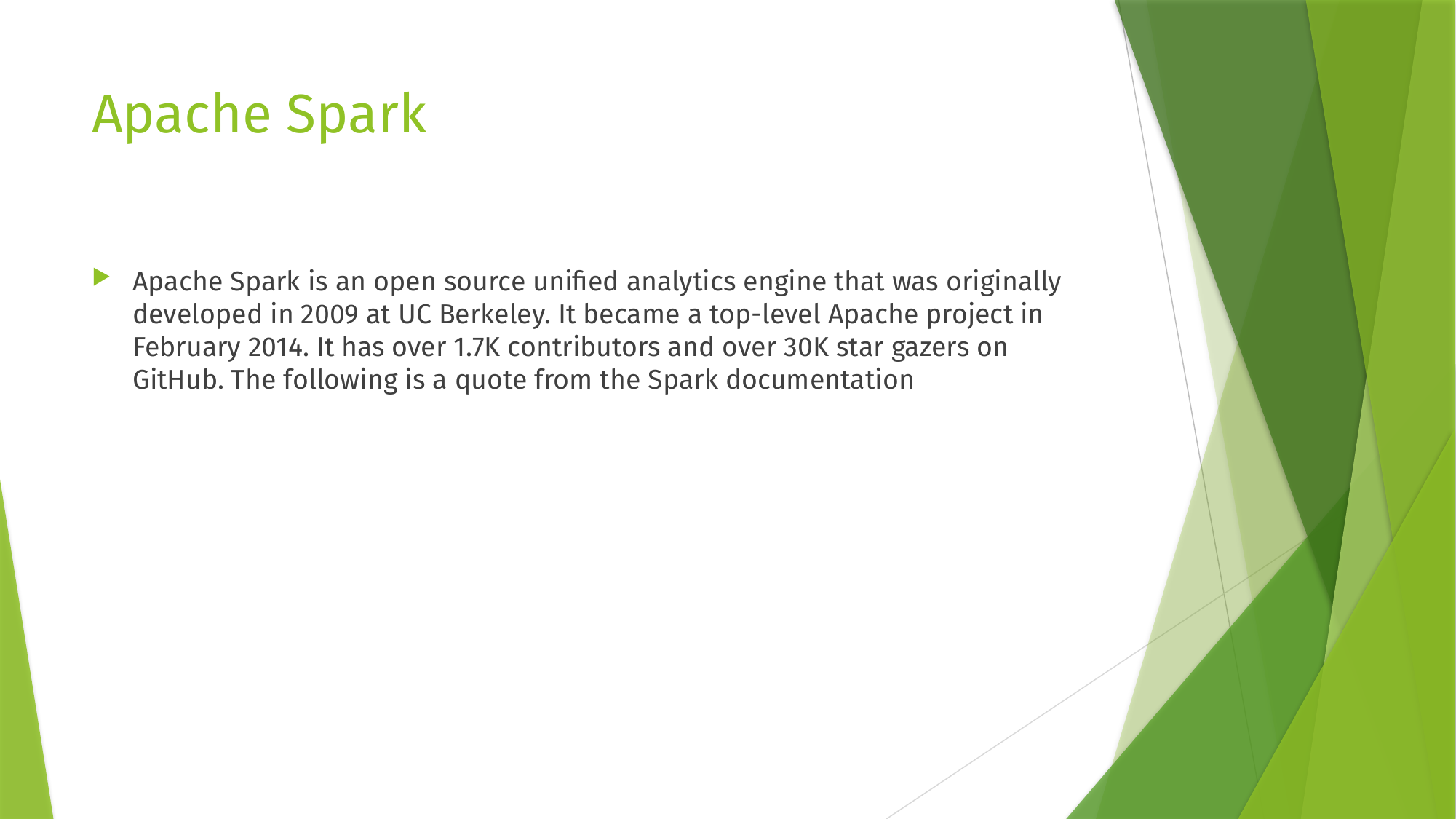

# Apache Spark
Apache Spark is an open source unified analytics engine that was originally developed in 2009 at UC Berkeley. It became a top-level Apache project in February 2014. It has over 1.7K contributors and over 30K star gazers on GitHub. The following is a quote from the Spark documentation